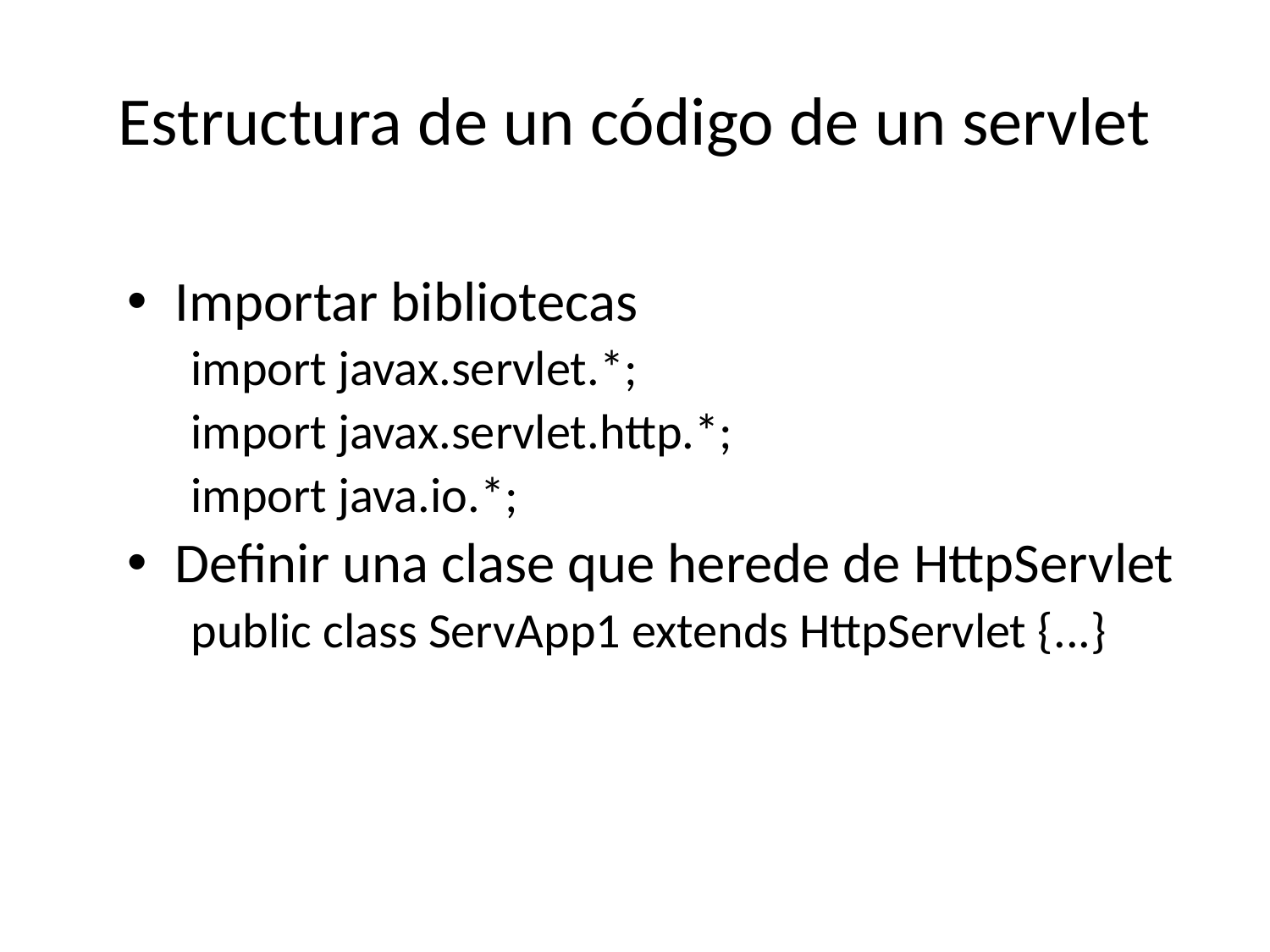

# Estructura de un código de un servlet
Importar bibliotecas
import javax.servlet.*;
import javax.servlet.http.*;
import java.io.*;
Definir una clase que herede de HttpServlet
public class ServApp1 extends HttpServlet {...}